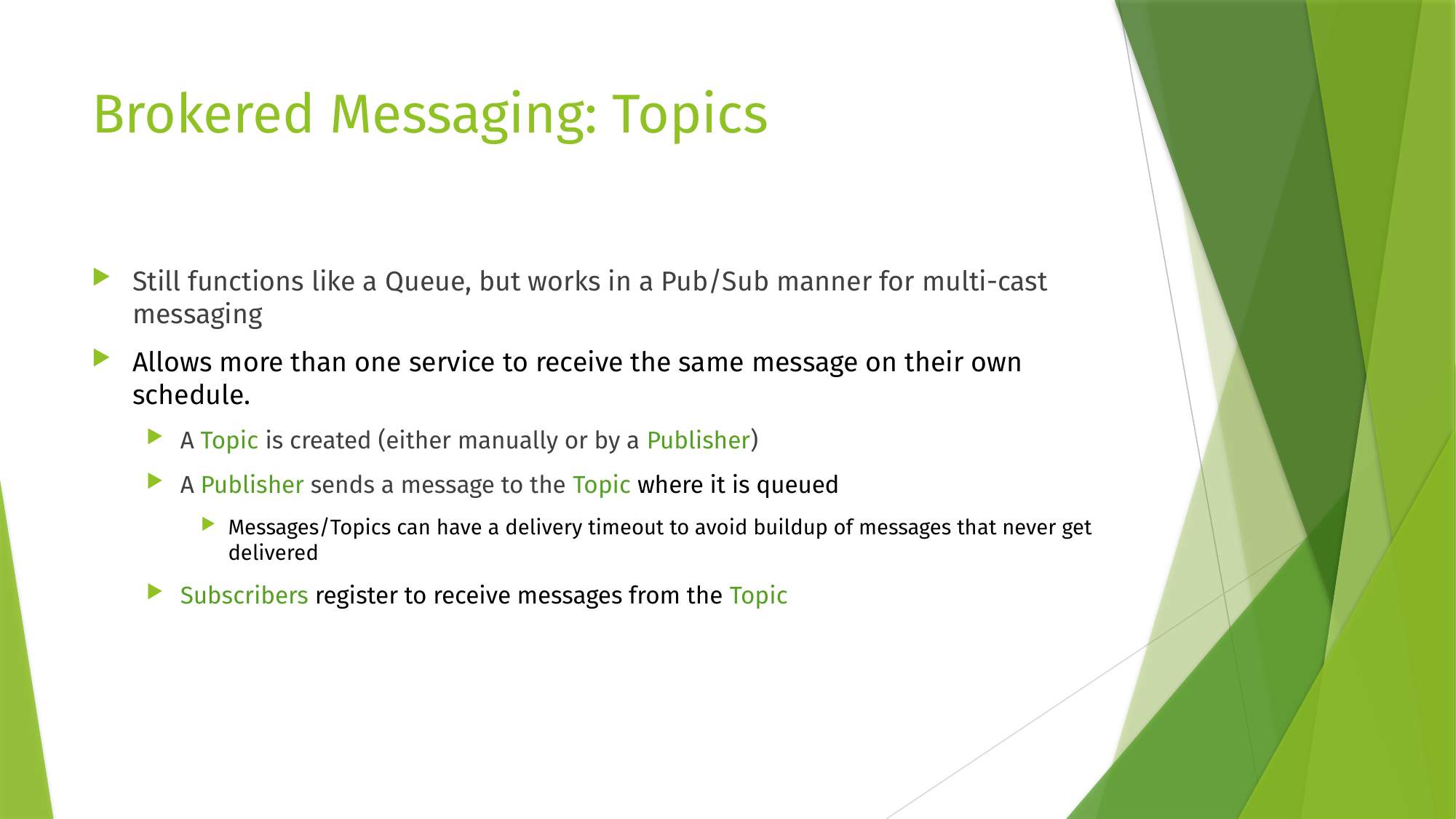

# Brokered Messaging: Topics
Still functions like a Queue, but works in a Pub/Sub manner for multi-cast messaging
Allows more than one service to receive the same message on their own schedule.
A Topic is created (either manually or by a Publisher)
A Publisher sends a message to the Topic where it is queued
Messages/Topics can have a delivery timeout to avoid buildup of messages that never get delivered
Subscribers register to receive messages from the Topic